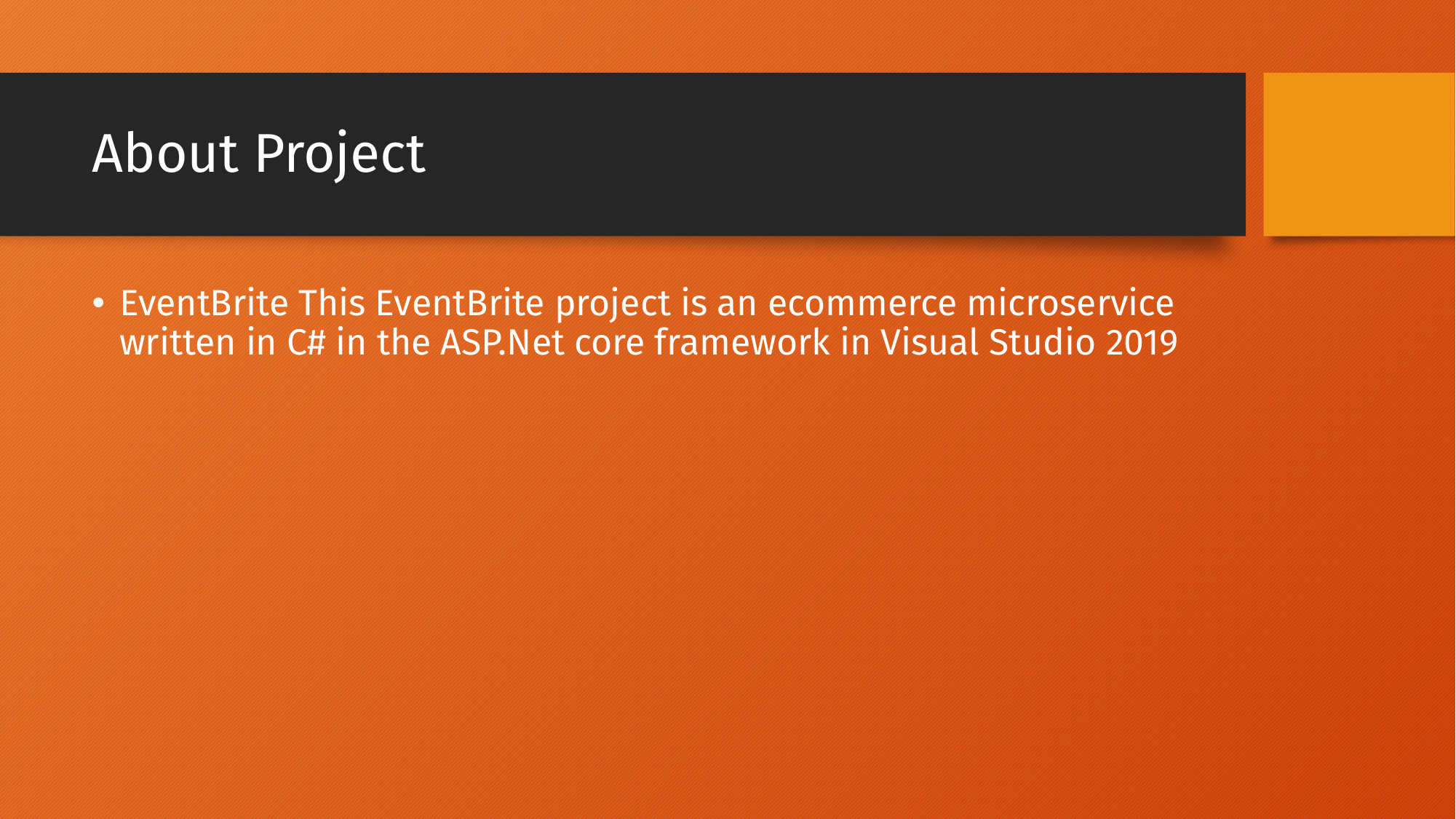

# About Project
EventBrite This EventBrite project is an ecommerce microservice written in C# in the ASP.Net core framework in Visual Studio 2019